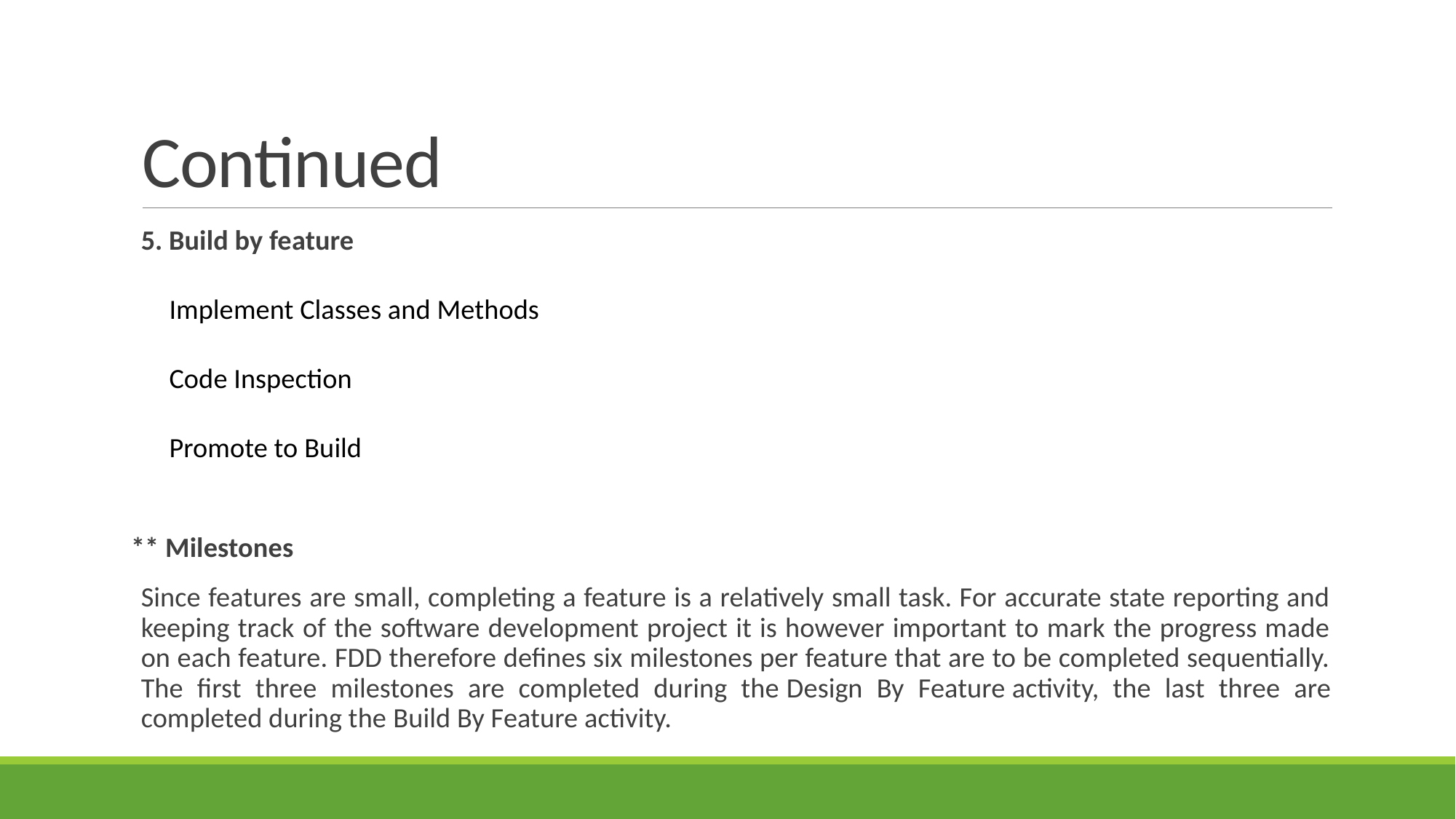

# Continued
5. Build by feature

      Implement Classes and Methods

      Code Inspection

      Promote to Build

** Milestones
Since features are small, completing a feature is a relatively small task. For accurate state reporting and keeping track of the software development project it is however important to mark the progress made on each feature. FDD therefore defines six milestones per feature that are to be completed sequentially. The first three milestones are completed during the Design By Feature activity, the last three are completed during the Build By Feature activity.